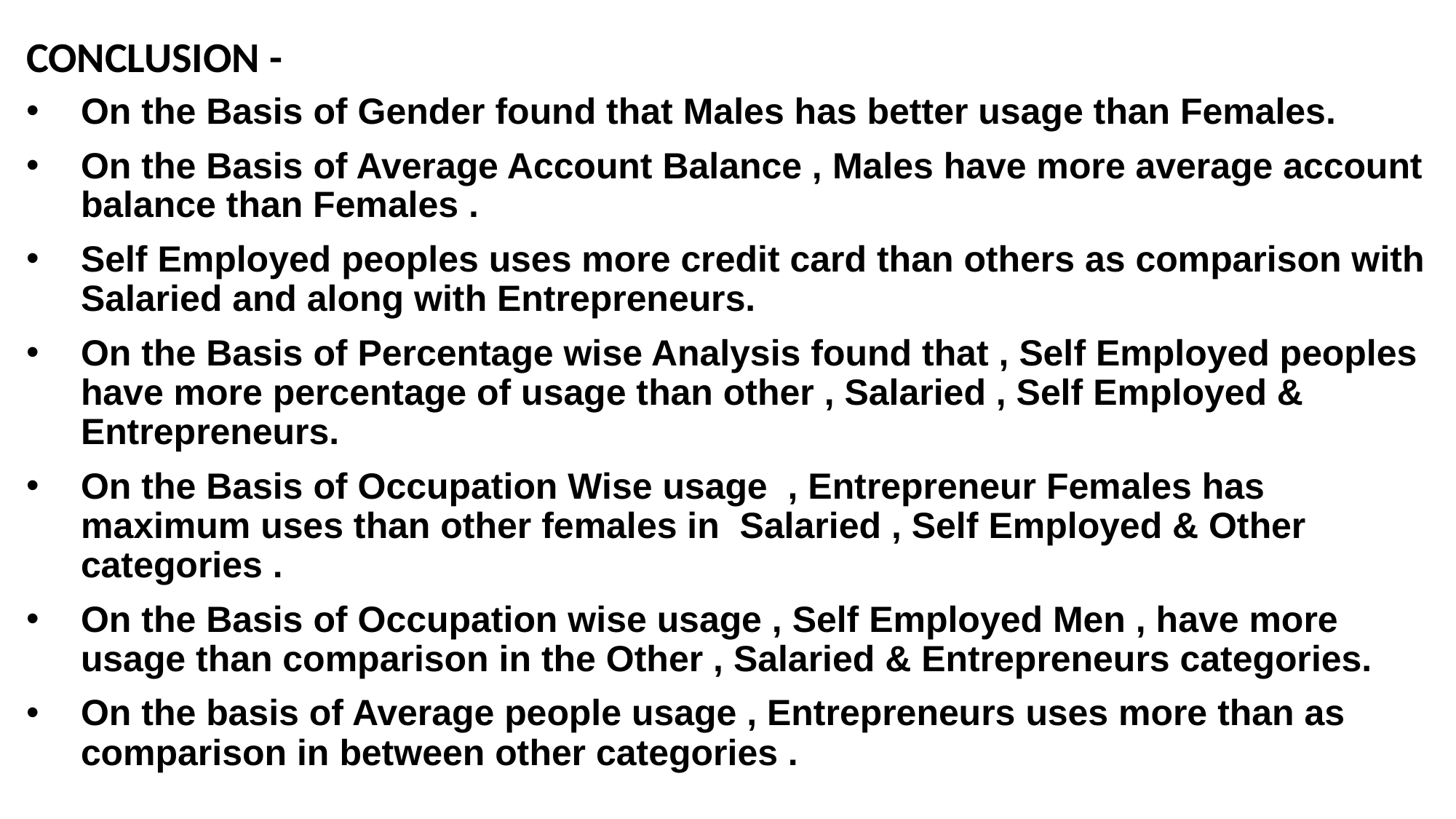

# CONCLUSION -
On the Basis of Gender found that Males has better usage than Females.
On the Basis of Average Account Balance , Males have more average account balance than Females .
Self Employed peoples uses more credit card than others as comparison with Salaried and along with Entrepreneurs.
On the Basis of Percentage wise Analysis found that , Self Employed peoples have more percentage of usage than other , Salaried , Self Employed & Entrepreneurs.
On the Basis of Occupation Wise usage  , Entrepreneur Females has maximum uses than other females in  Salaried , Self Employed & Other categories .
On the Basis of Occupation wise usage , Self Employed Men , have more usage than comparison in the Other , Salaried & Entrepreneurs categories.
On the basis of Average people usage , Entrepreneurs uses more than as comparison in between other categories .